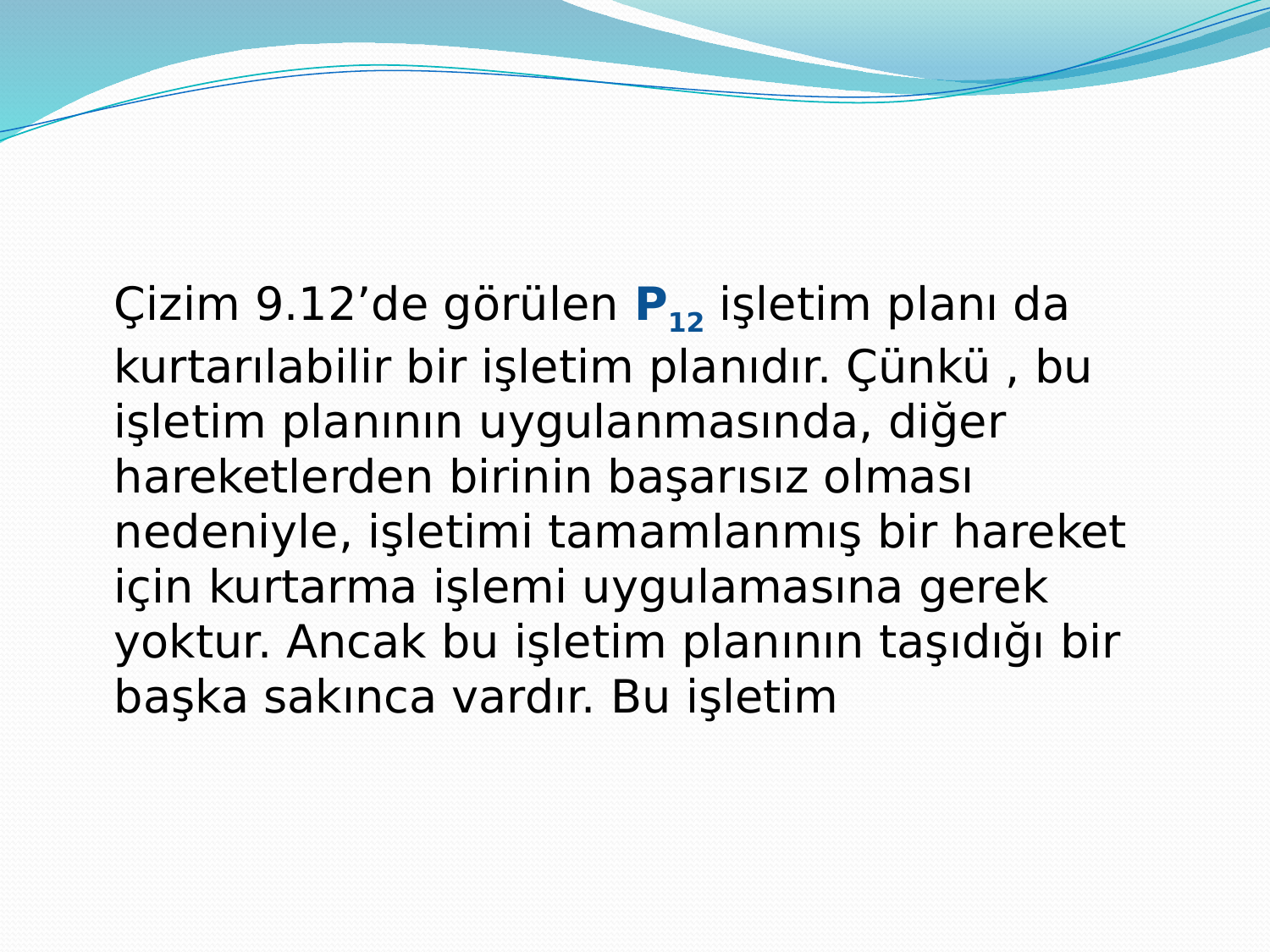

#
	Çizim 9.12’de görülen P12 işletim planı da kurtarılabilir bir işletim planıdır. Çünkü , bu işletim planının uygulanmasında, diğer hareketlerden birinin başarısız olması nedeniyle, işletimi tamamlanmış bir hareket için kurtarma işlemi uygulamasına gerek yoktur. Ancak bu işletim planının taşıdığı bir başka sakınca vardır. Bu işletim